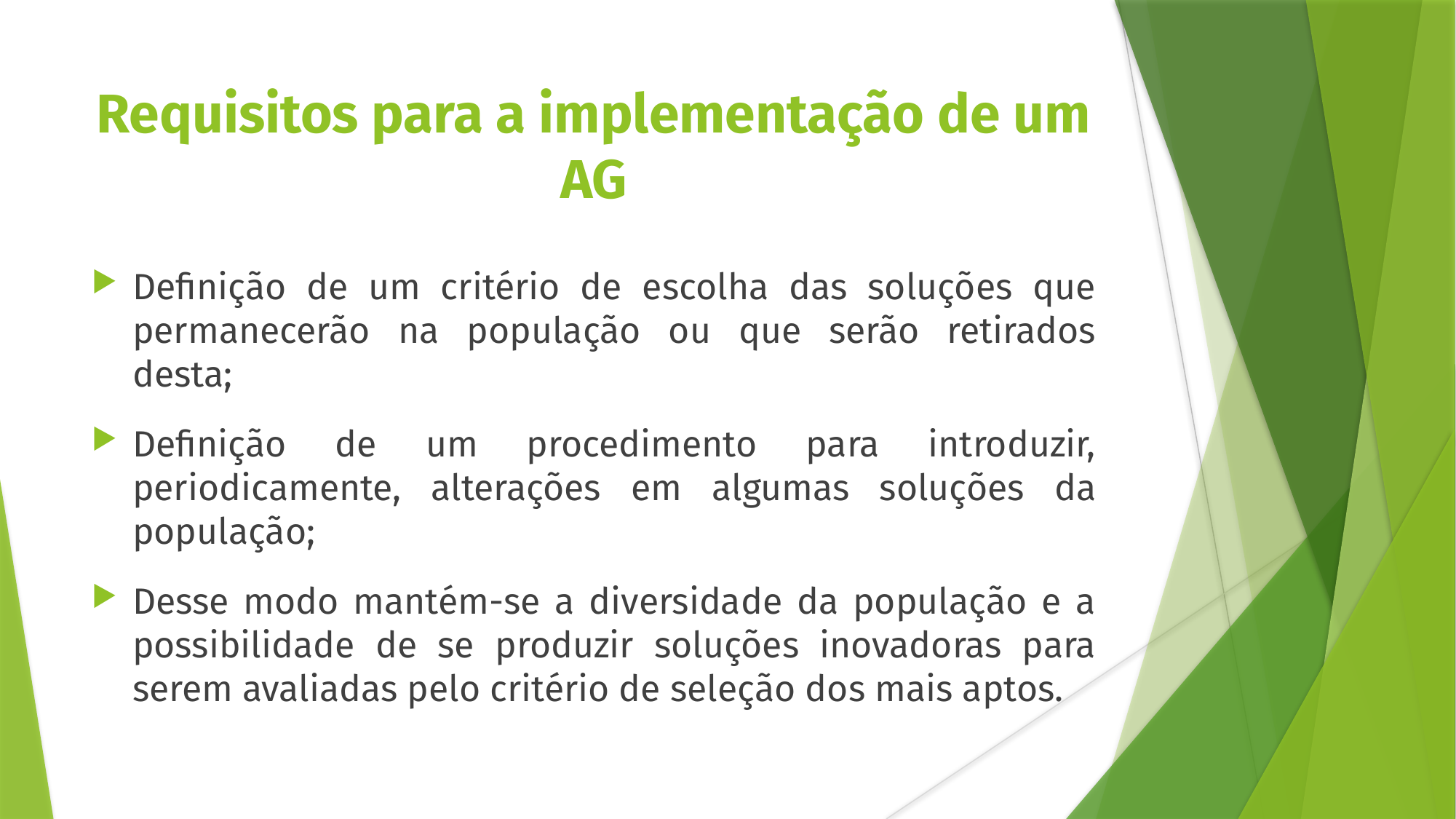

Requisitos para a implementação de um AG
Definição de um critério de escolha das soluções que permanecerão na população ou que serão retirados desta;
Definição de um procedimento para introduzir, periodicamente, alterações em algumas soluções da população;
Desse modo mantém-se a diversidade da população e a possibilidade de se produzir soluções inovadoras para serem avaliadas pelo critério de seleção dos mais aptos.